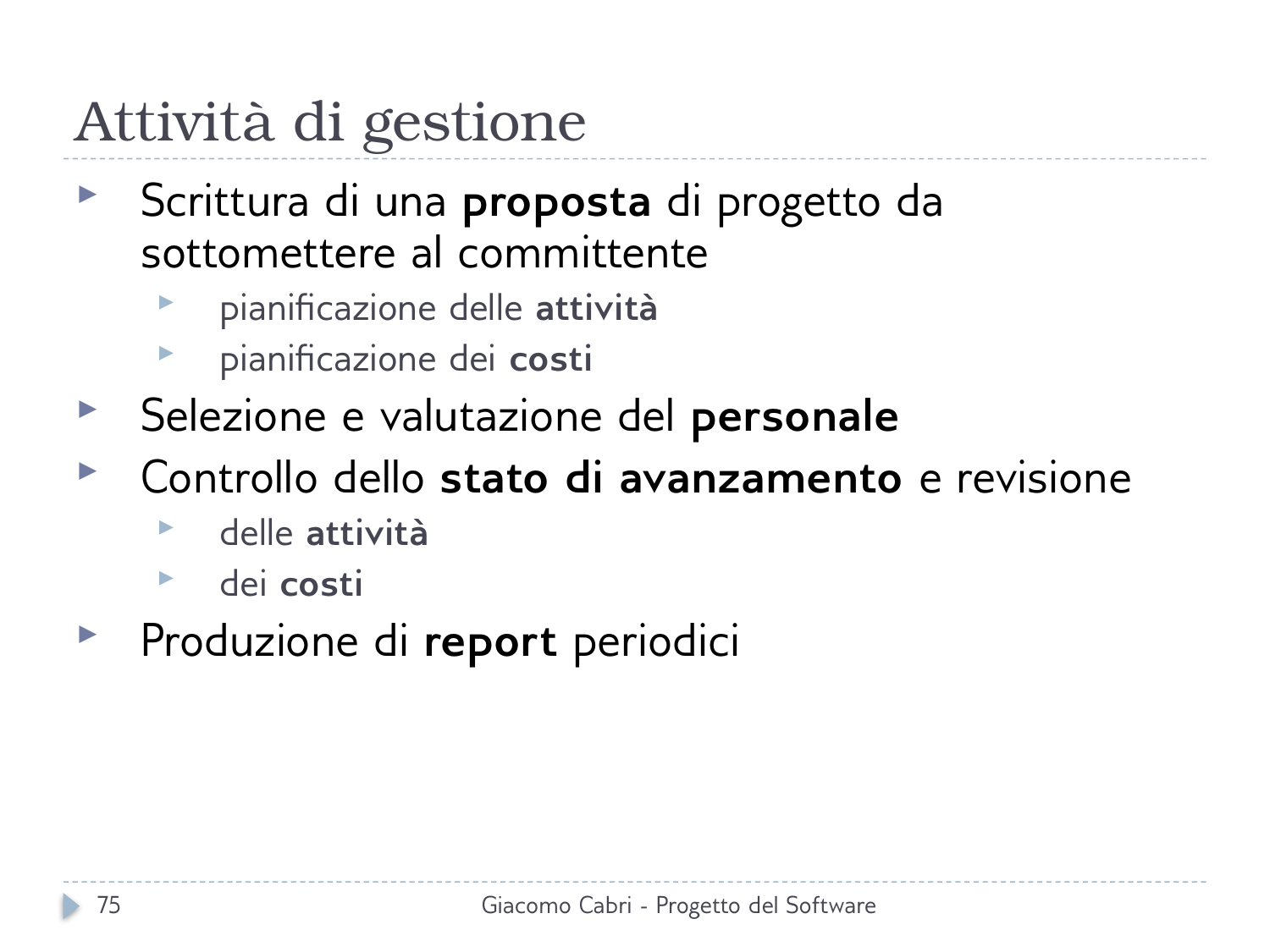

# Attività di gestione
Scrittura di una proposta di progetto da sottomettere al committente
pianificazione delle attività
pianificazione dei costi
Selezione e valutazione del personale
Controllo dello stato di avanzamento e revisione
delle attività
dei costi
Produzione di report periodici
75
Giacomo Cabri - Progetto del Software